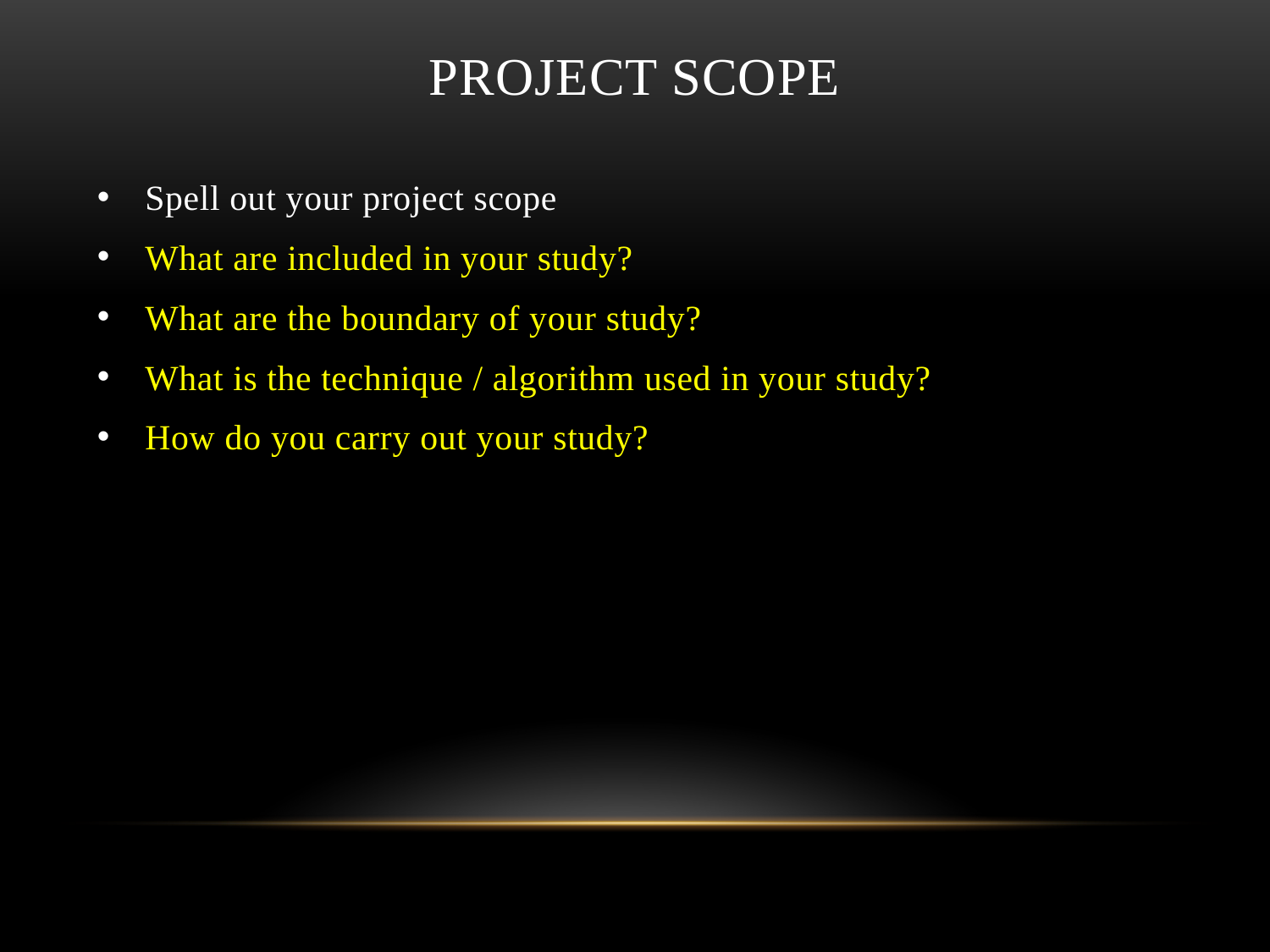

# Project scope
Spell out your project scope
What are included in your study?
What are the boundary of your study?
What is the technique / algorithm used in your study?
How do you carry out your study?